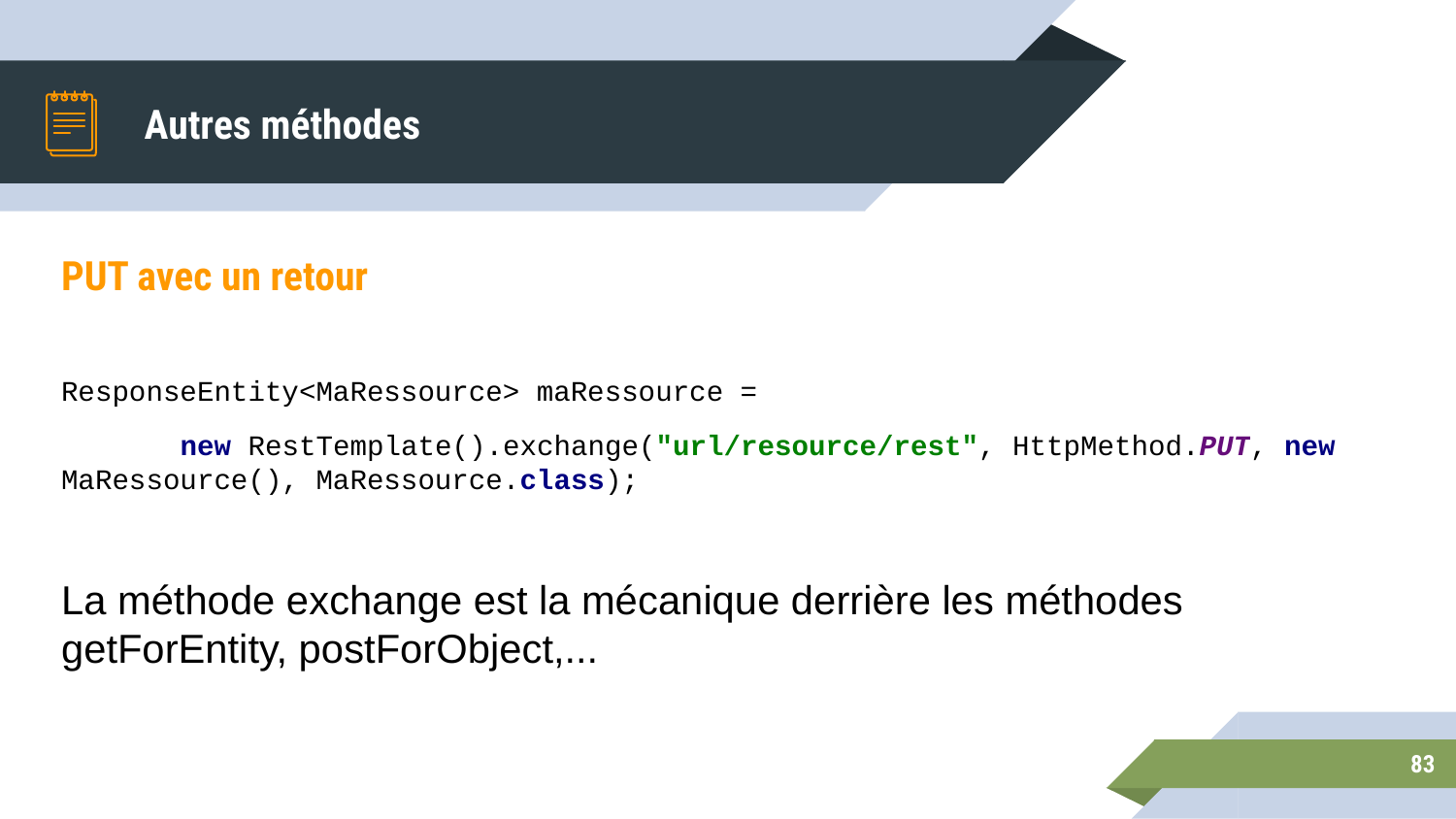

# Autres méthodes

PUT avec un retour

ResponseEntity<MaRessource> maRessource =
       new RestTemplate().exchange("url/resource/rest", HttpMethod.PUT, new MaRessource(), MaRessource.class);

La méthode exchange est la mécanique derrière les méthodes getForEntity, postForObject,...

83